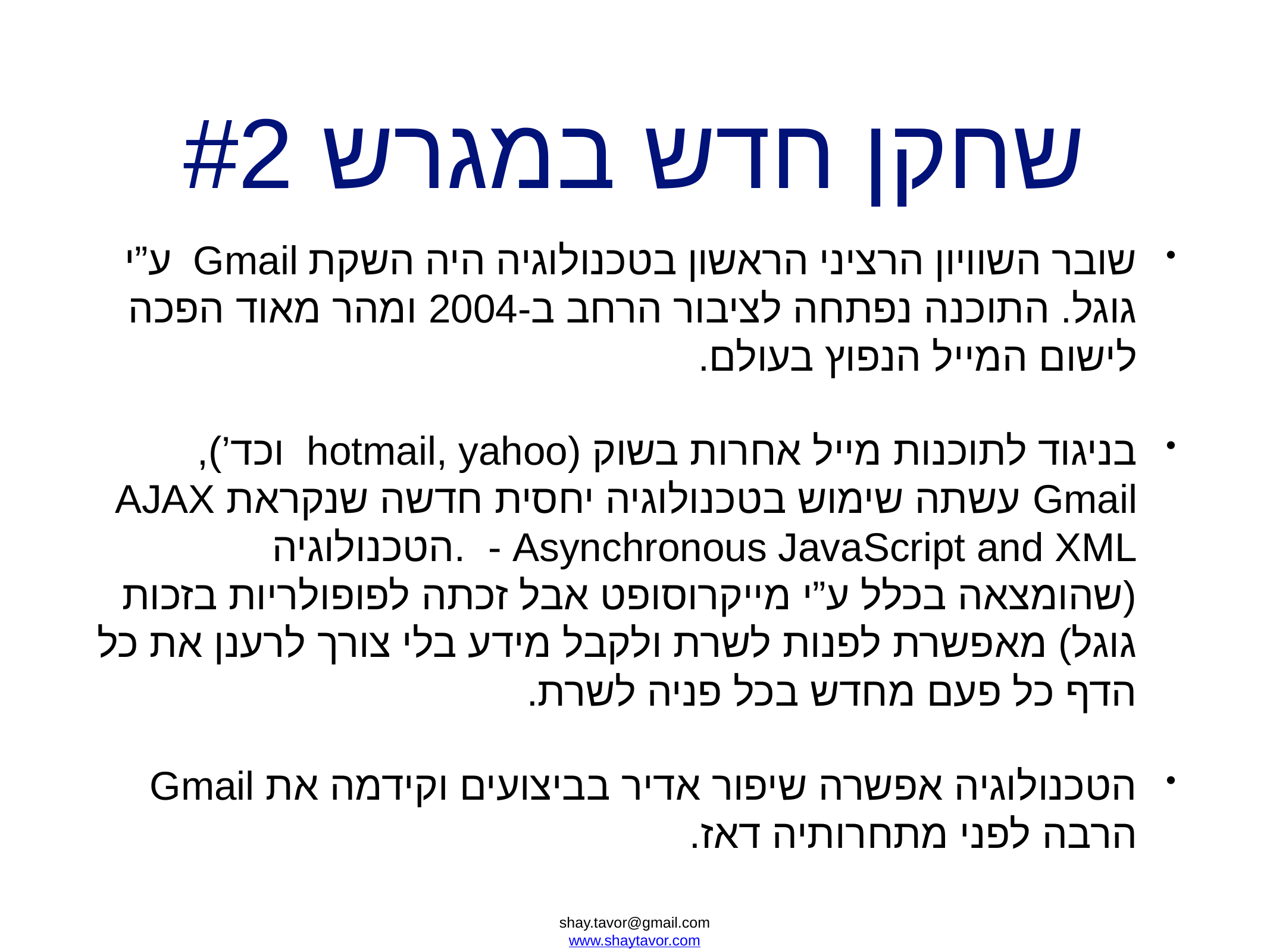

# שחקן חדש במגרש #2
שובר השוויון הרציני הראשון בטכנולוגיה היה השקת Gmail  ע”י גוגל. התוכנה נפתחה לציבור הרחב ב-2004 ומהר מאוד הפכה לישום המייל הנפוץ בעולם.
בניגוד לתוכנות מייל אחרות בשוק (hotmail, yahoo  וכד’), Gmail עשתה שימוש בטכנולוגיה יחסית חדשה שנקראת AJAX - Asynchronous JavaScript and XML  .הטכנולוגיה (שהומצאה בכלל ע”י מייקרוסופט אבל זכתה לפופולריות בזכות גוגל) מאפשרת לפנות לשרת ולקבל מידע בלי צורך לרענן את כל הדף כל פעם מחדש בכל פניה לשרת.
הטכנולוגיה אפשרה שיפור אדיר בביצועים וקידמה את Gmail  הרבה לפני מתחרותיה דאז.